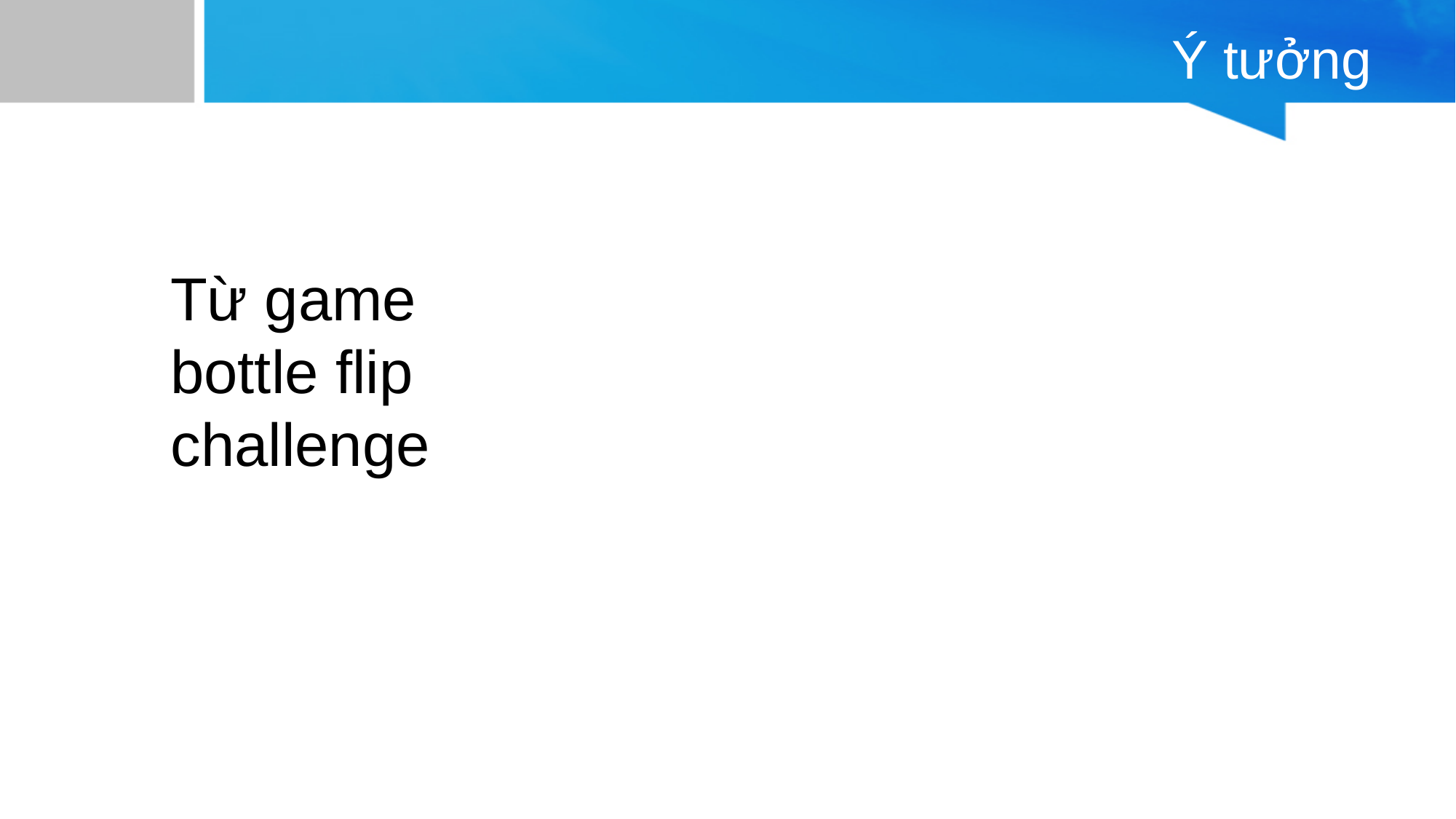

# Ý tưởng

Từ game bottle flip challenge